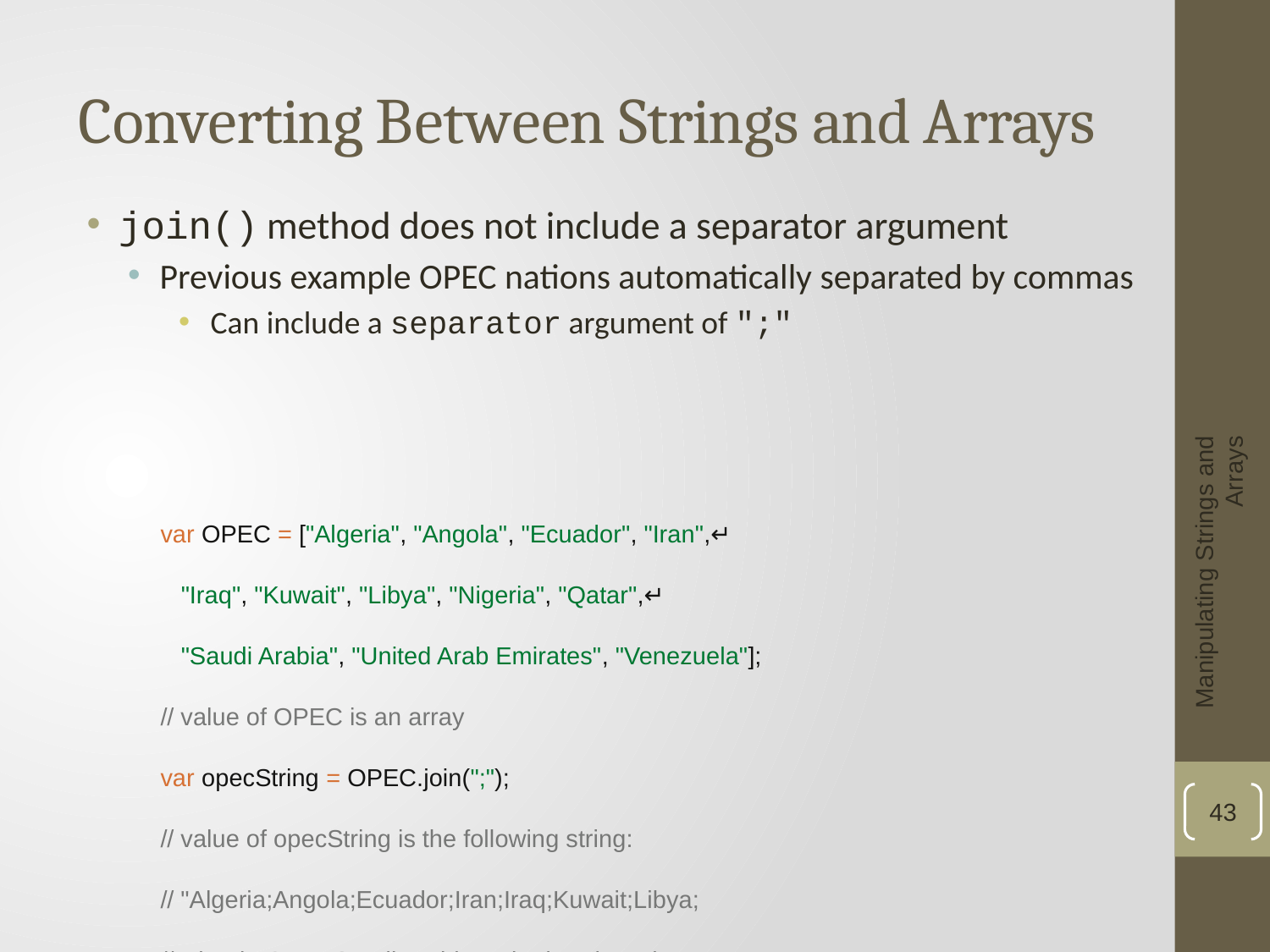

# Converting Between Strings and Arrays
join() method does not include a separator argument
Previous example OPEC nations automatically separated by commas
Can include a separator argument of ";"
var OPEC = ["Algeria", "Angola", "Ecuador", "Iran",↵
   "Iraq", "Kuwait", "Libya", "Nigeria", "Qatar",↵
   "Saudi Arabia", "United Arab Emirates", "Venezuela"];
// value of OPEC is an array
var opecString = OPEC.join(";");
// value of opecString is the following string:
// "Algeria;Angola;Ecuador;Iran;Iraq;Kuwait;Libya;
// Nigeria;Qatar;Saudi Arabia;United Arab Emirates;
// Venezuela"
Manipulating Strings and Arrays
43